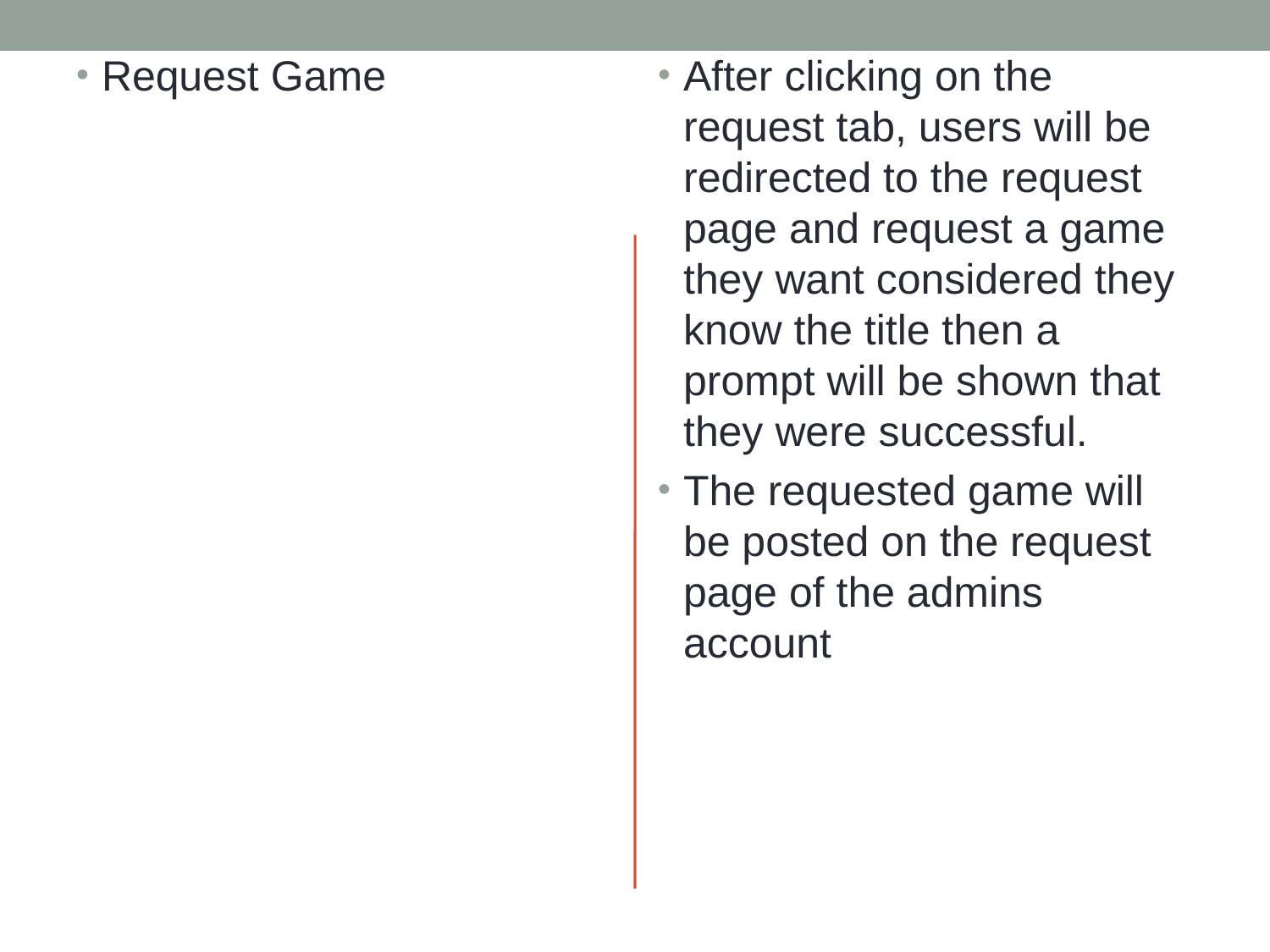

Request Game

After clicking on the request tab, users will be redirected to the request page and request a game they want considered they know the title then a prompt will be shown that they were successful.
The requested game will be posted on the request page of the admins account